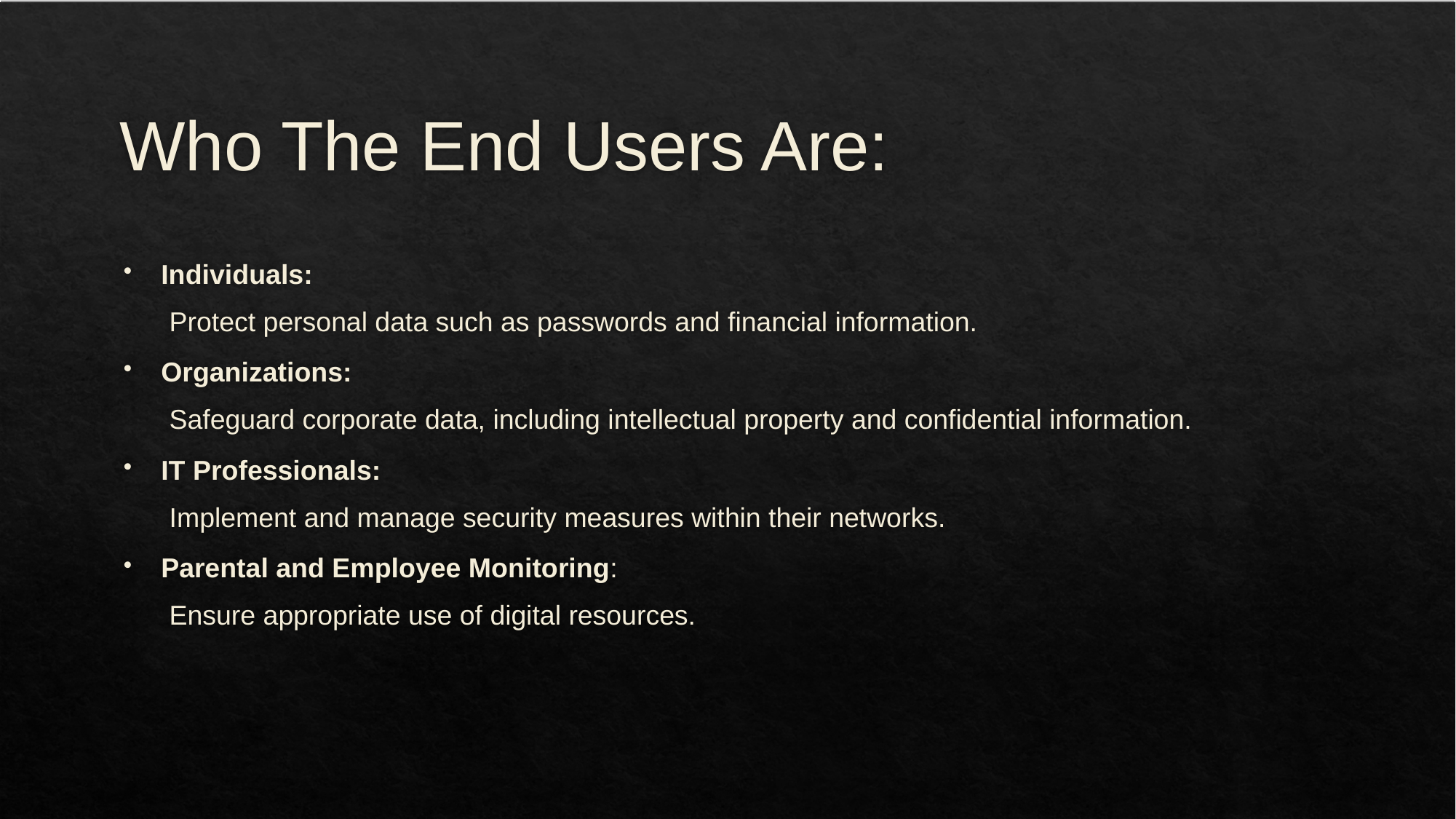

# Who The End Users Are:
Individuals:
Protect personal data such as passwords and financial information.
Organizations:
Safeguard corporate data, including intellectual property and confidential information.
IT Professionals:
Implement and manage security measures within their networks.
Parental and Employee Monitoring:
Ensure appropriate use of digital resources.